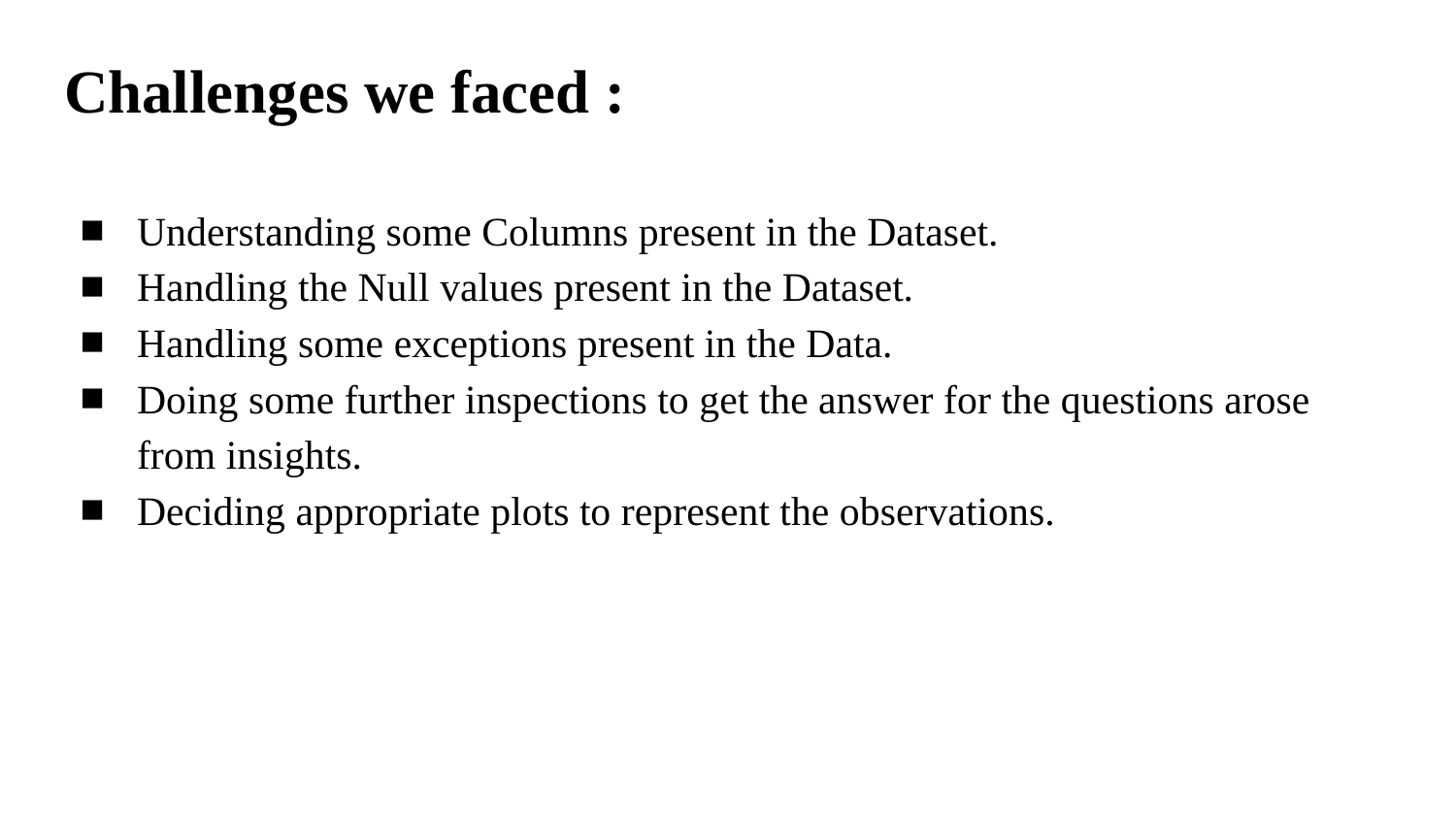

# Challenges we faced :
Understanding some Columns present in the Dataset.
Handling the Null values present in the Dataset.
Handling some exceptions present in the Data.
Doing some further inspections to get the answer for the questions arose from insights.
Deciding appropriate plots to represent the observations.